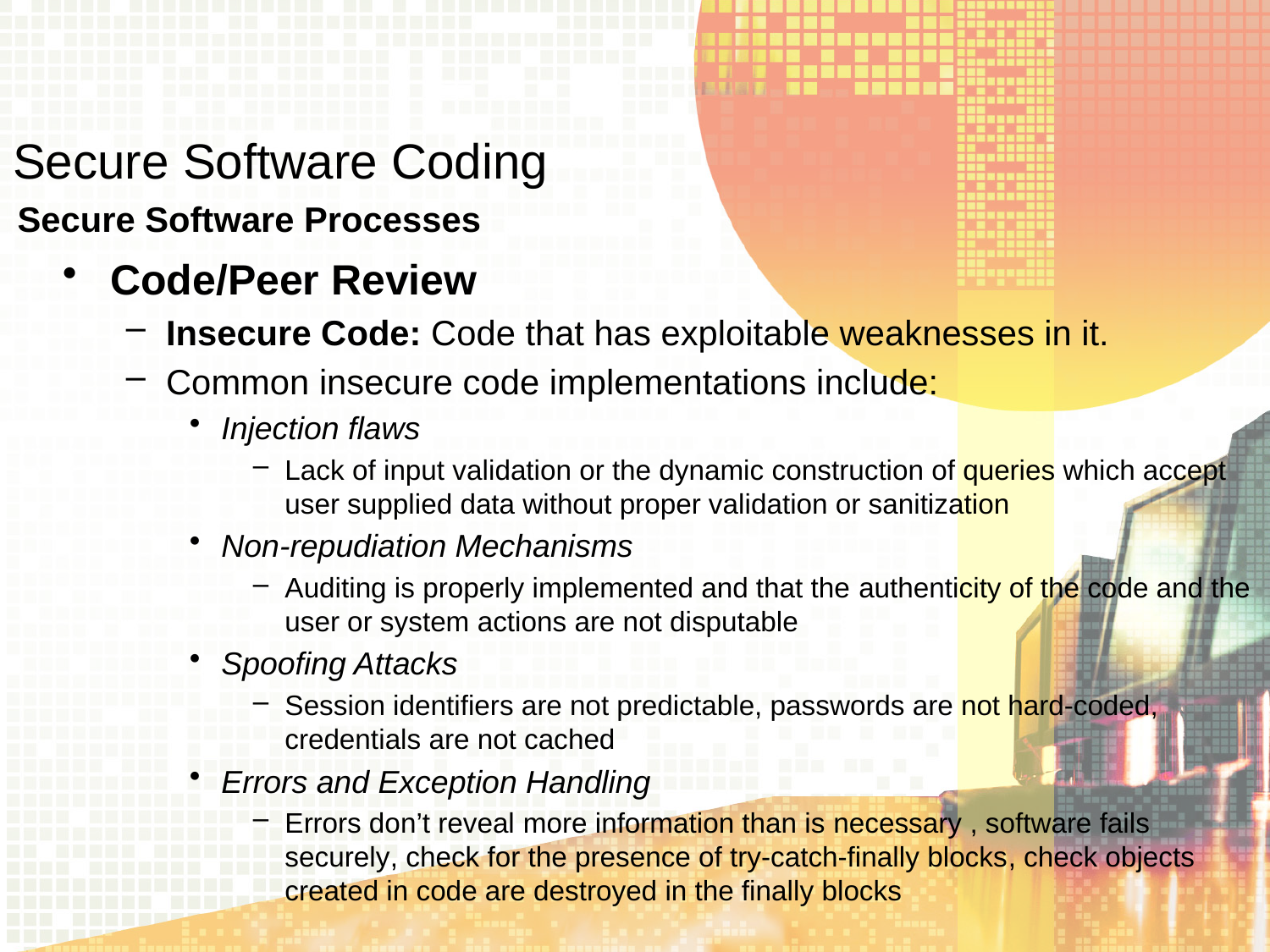

Secure Software Coding
Secure Software Processes
Code/Peer Review
Insecure Code: Code that has exploitable weaknesses in it.
Common insecure code implementations include:
Injection flaws
Lack of input validation or the dynamic construction of queries which accept user supplied data without proper validation or sanitization
Non-repudiation Mechanisms
Auditing is properly implemented and that the authenticity of the code and the user or system actions are not disputable
Spoofing Attacks
Session identifiers are not predictable, passwords are not hard-coded, credentials are not cached
Errors and Exception Handling
Errors don’t reveal more information than is necessary , software fails securely, check for the presence of try-catch-finally blocks, check objects created in code are destroyed in the finally blocks